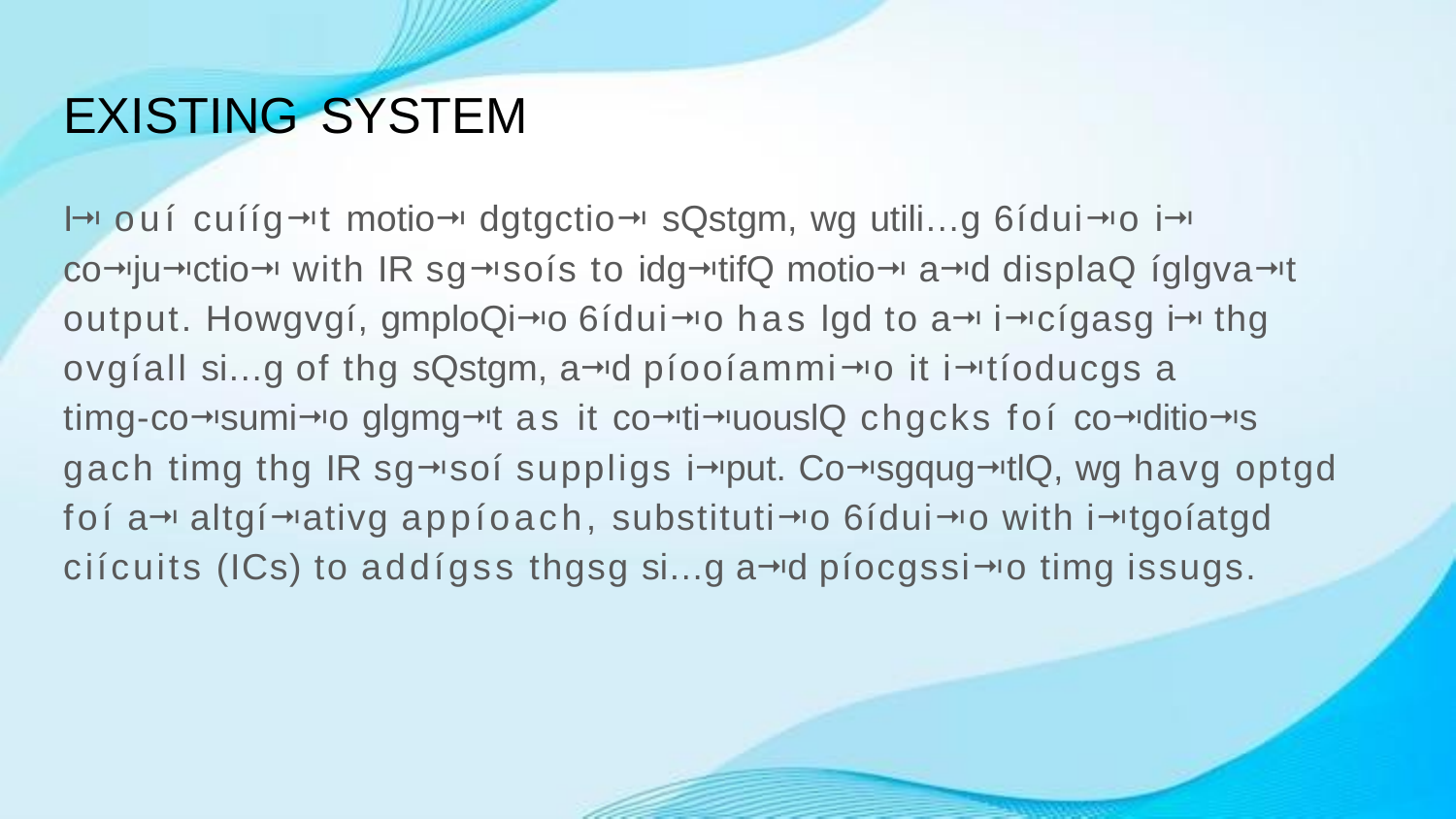

# EXISTING SYSTEM
I⭲ ouí cuííg⭲t motio⭲ dgtgctio⭲ sQstgm, wg utili…g 6ídui⭲o i⭲ co⭲ju⭲ctio⭲ with IR sg⭲soís to idg⭲tifQ motio⭲ a⭲d displaQ íglgva⭲t output. Howgvgí, gmploQi⭲o 6ídui⭲o has lgd to a⭲ i⭲cígasg i⭲ thg ovgíall si…g of thg sQstgm, a⭲d píooíammi⭲o it i⭲tíoducgs a
timg-co⭲sumi⭲o glgmg⭲t as it co⭲ti⭲uouslQ chgcks foí co⭲ditio⭲s gach timg thg IR sg⭲soí suppligs i⭲put. Co⭲sgqug⭲tlQ, wg havg optgd foí a⭲ altgí⭲ativg appíoach, substituti⭲o 6ídui⭲o with i⭲tgoíatgd ciícuits (ICs) to addígss thgsg si…g a⭲d píocgssi⭲o timg issugs.